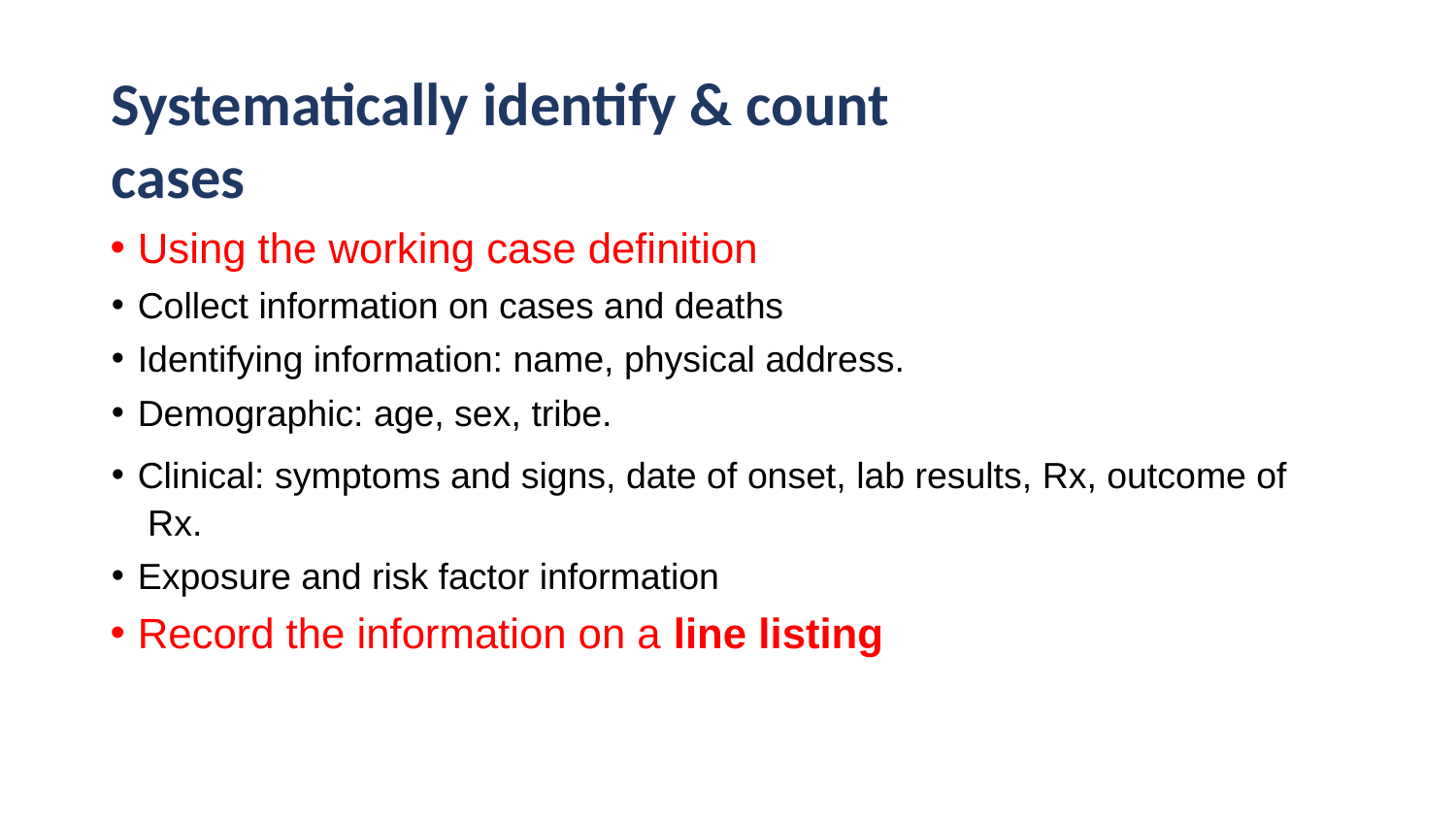

# Systematically identify & count cases
Using the working case definition
Collect information on cases and deaths
Identifying information: name, physical address.
Demographic: age, sex, tribe.
Clinical: symptoms and signs, date of onset, lab results, Rx, outcome of  Rx.
Exposure and risk factor information
Record the information on a line listing